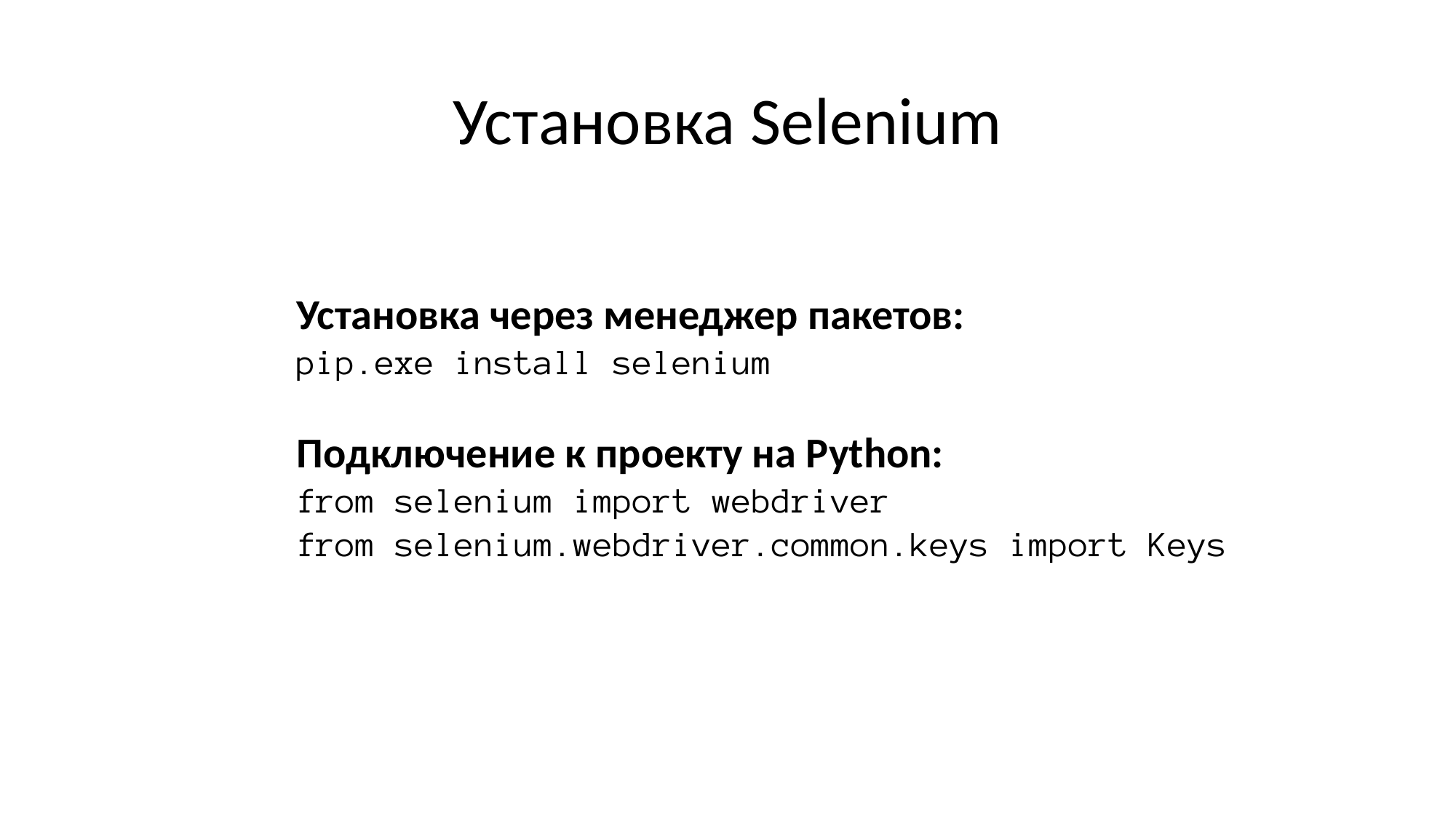

# Установка Selenium
Установка через менеджер пакетов:
pip.exe install selenium

Подключение к проекту на Python:
from selenium import webdriver
from selenium.webdriver.common.keys import Keys